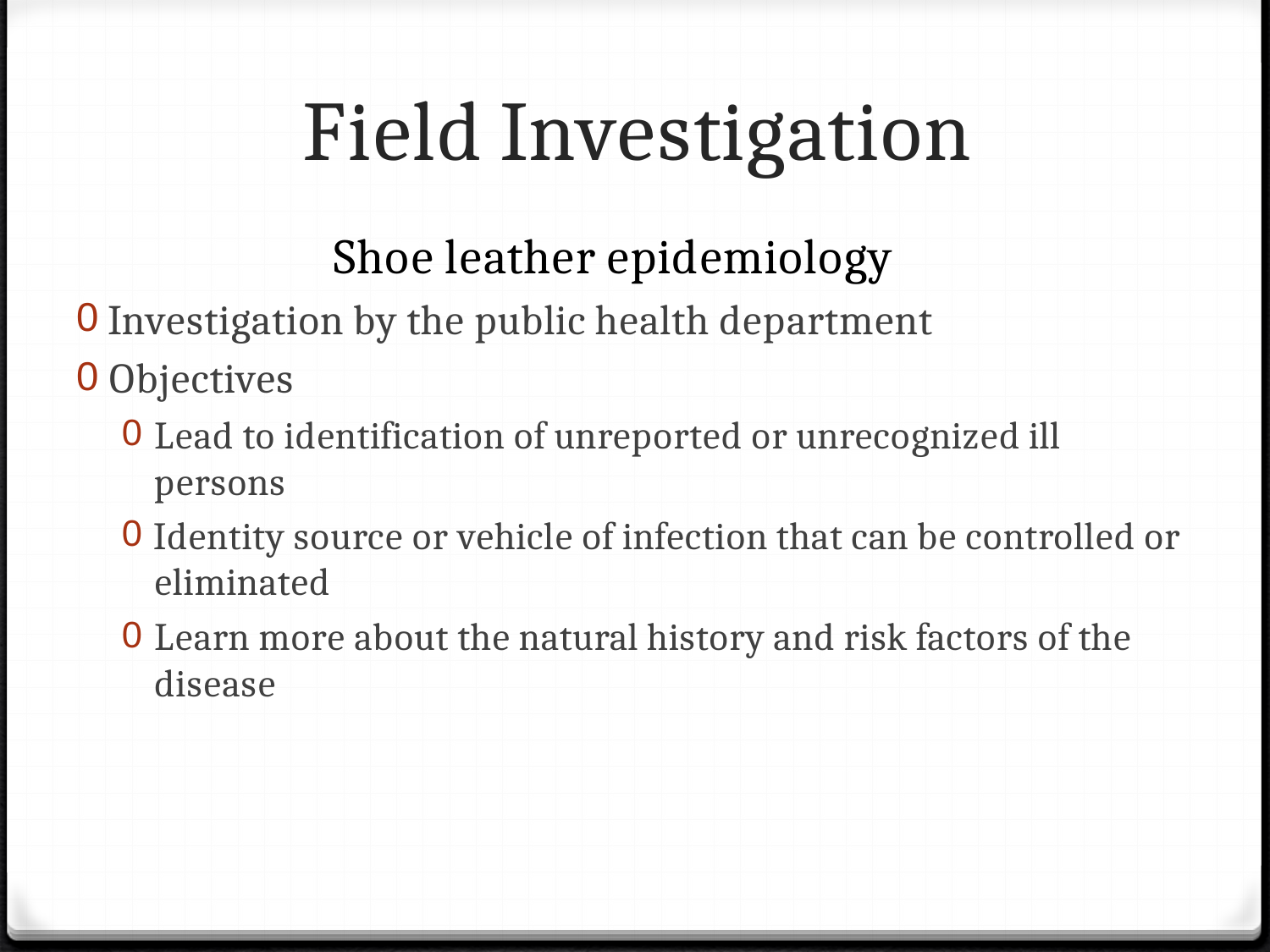

# Field Investigation
Shoe leather epidemiology
Investigation by the public health department
Objectives
Lead to identification of unreported or unrecognized ill persons
Identity source or vehicle of infection that can be controlled or eliminated
Learn more about the natural history and risk factors of the disease